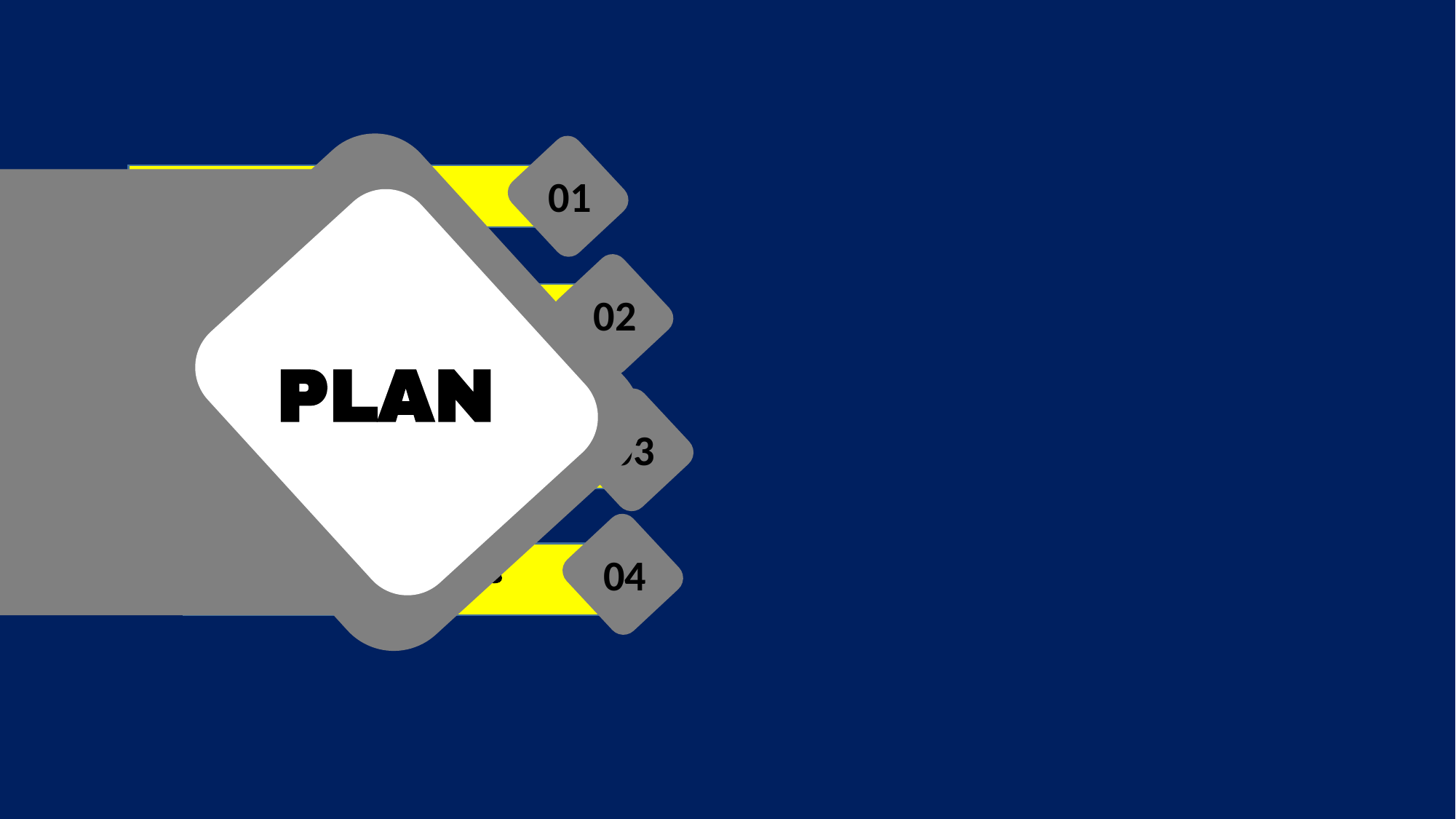

01

INTRODUCTION

Travailler avec les branches
02

PLAN

03

Rebasage et corrections

04

Exercices pratiques